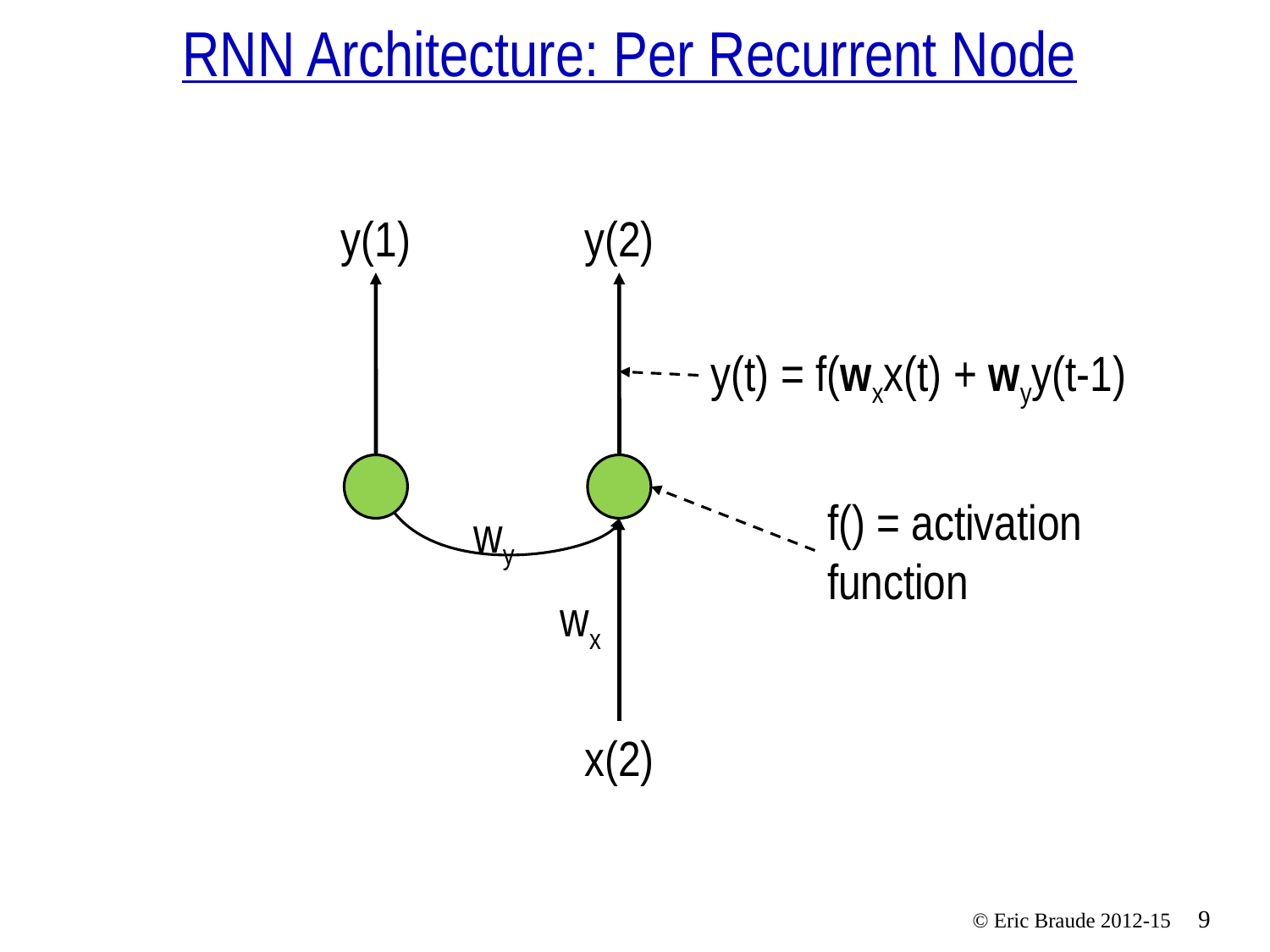

# RNN Architecture: Per Recurrent Node
y(1)
y(2)
y(t) = f(wxx(t) + wyy(t-1)

f() = activation function
wy
wx
x(2)